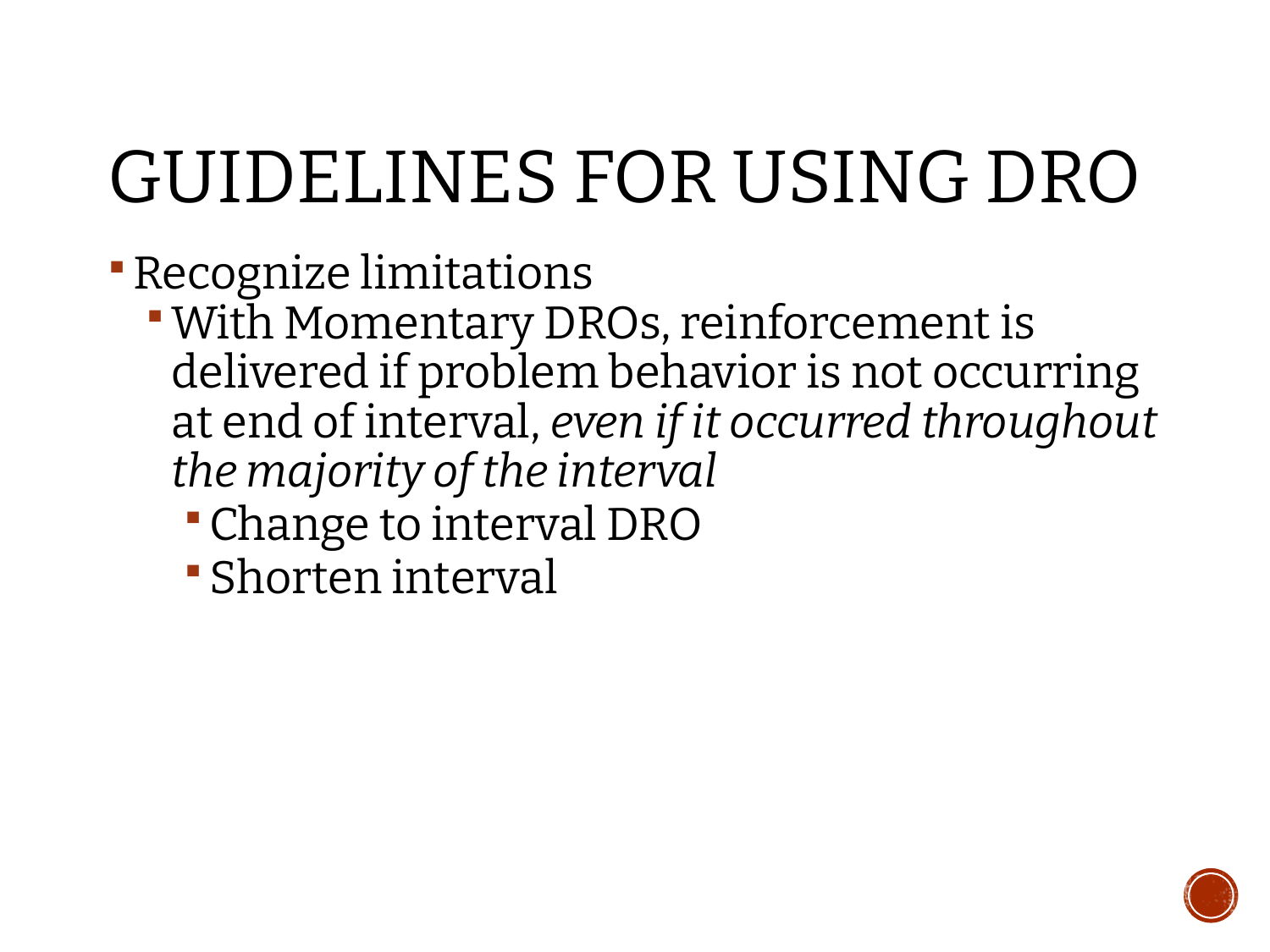

# Guidelines for Using DRO
Recognize limitations
With Momentary DROs, reinforcement is delivered if problem behavior is not occurring at end of interval, even if it occurred throughout the majority of the interval
Change to interval DRO
Shorten interval